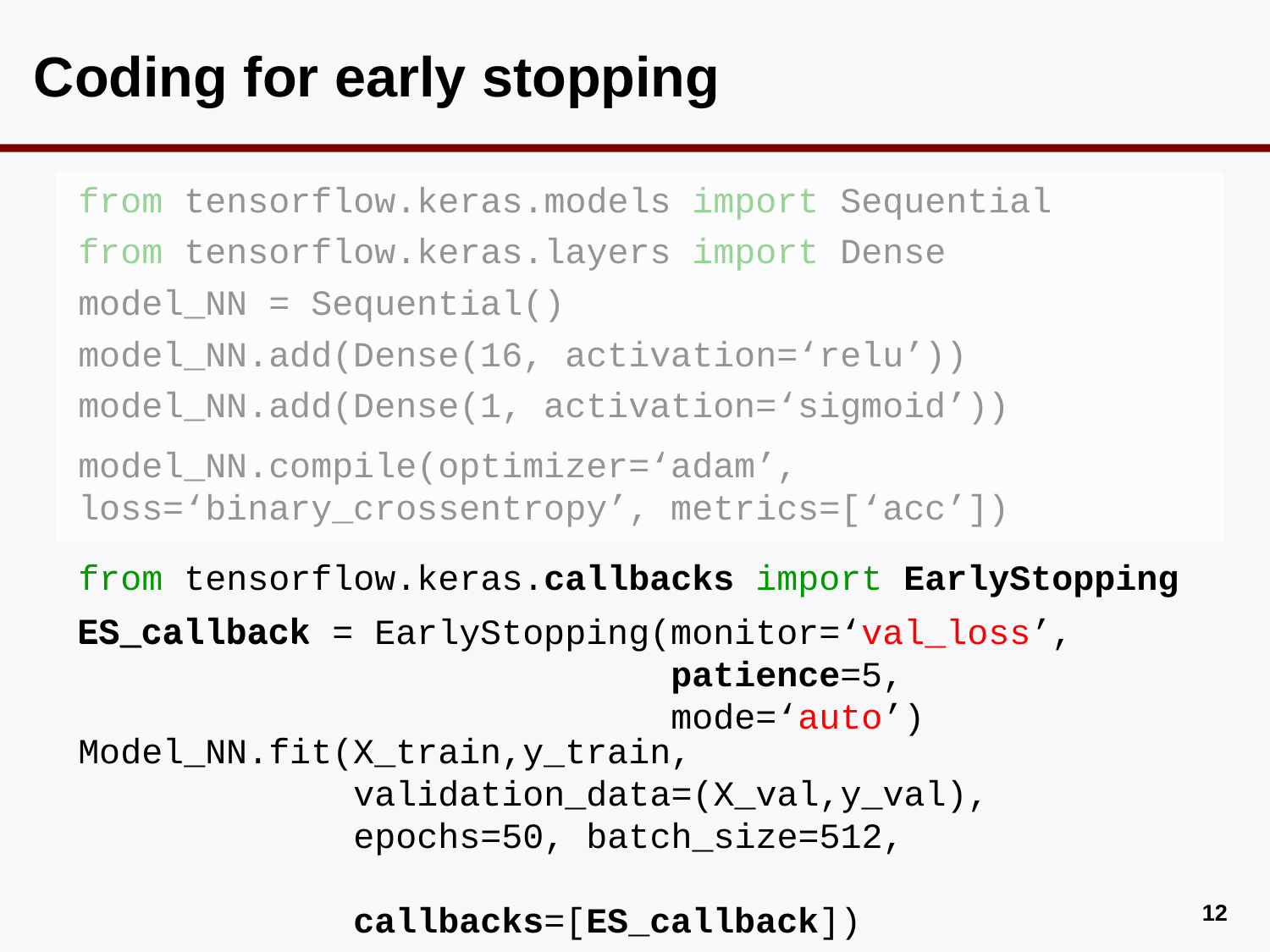

# Coding for early stopping

from tensorflow.keras.models import Sequential
from tensorflow.keras.layers import Dense
model_NN = Sequential()
model_NN.add(Dense(16, activation=‘relu’))
model_NN.add(Dense(1, activation=‘sigmoid’))
model_NN.compile(optimizer=‘adam’, loss=‘binary_crossentropy’, metrics=[‘acc’])
from tensorflow.keras.callbacks import EarlyStopping
ES_callback
ES_callback = EarlyStopping(monitor=‘val_loss’, 				    patience=5,
                            mode=‘auto’)
Model_NN.fit(X_train,y_train,
             validation_data=(X_val,y_val),
             epochs=50, batch_size=512,
             callbacks=[ES_callback])
12